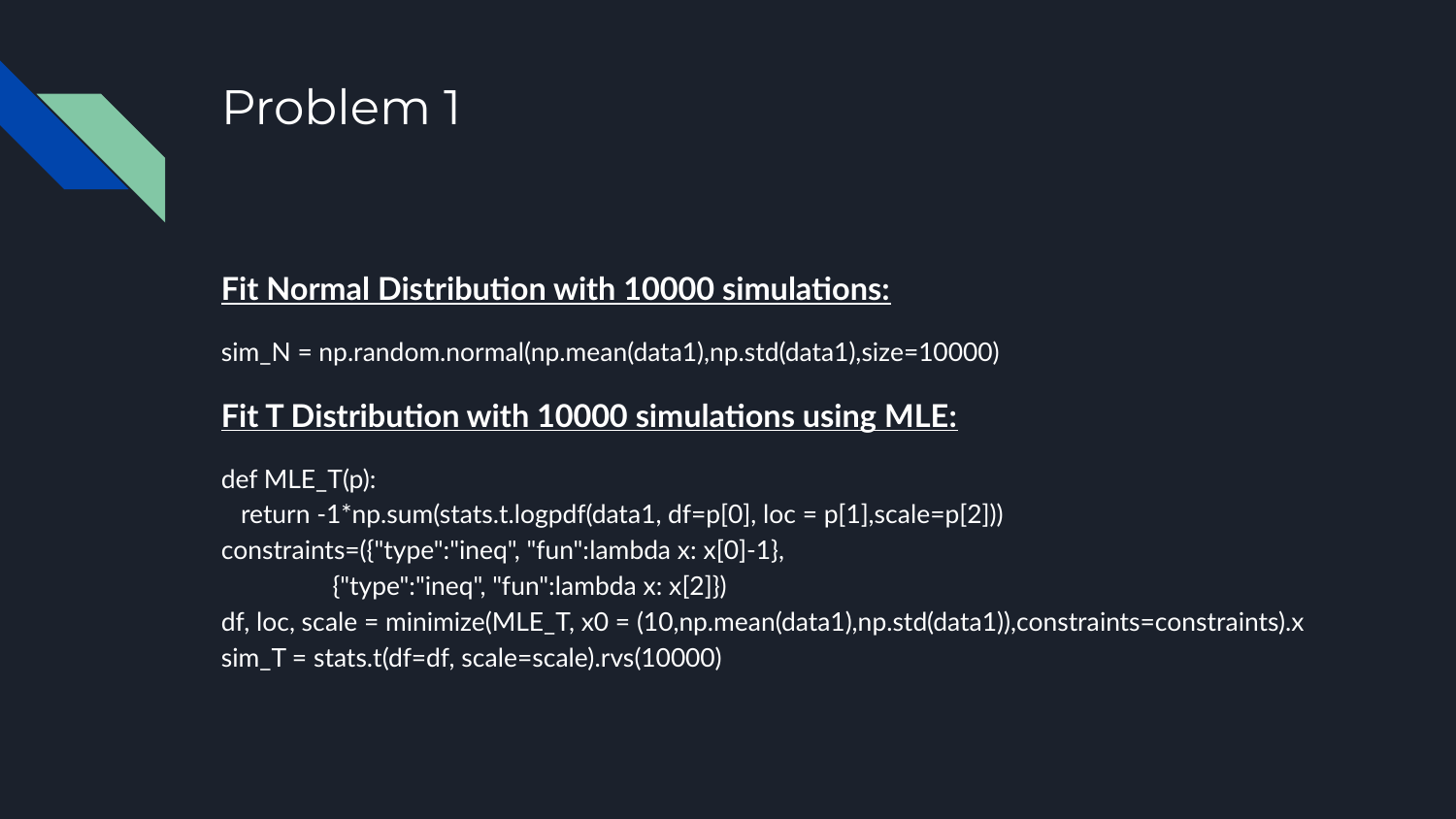

# Problem 1
Fit Normal Distribution with 10000 simulations:
sim_N = np.random.normal(np.mean(data1),np.std(data1),size=10000)
Fit T Distribution with 10000 simulations using MLE:
def MLE_T(p):
   return -1*np.sum(stats.t.logpdf(data1, df=p[0], loc = p[1],scale=p[2]))
constraints=({"type":"ineq", "fun":lambda x: x[0]-1},
                 {"type":"ineq", "fun":lambda x: x[2]})
df, loc, scale = minimize(MLE_T, x0 = (10,np.mean(data1),np.std(data1)),constraints=constraints).x
sim_T = stats.t(df=df, scale=scale).rvs(10000)